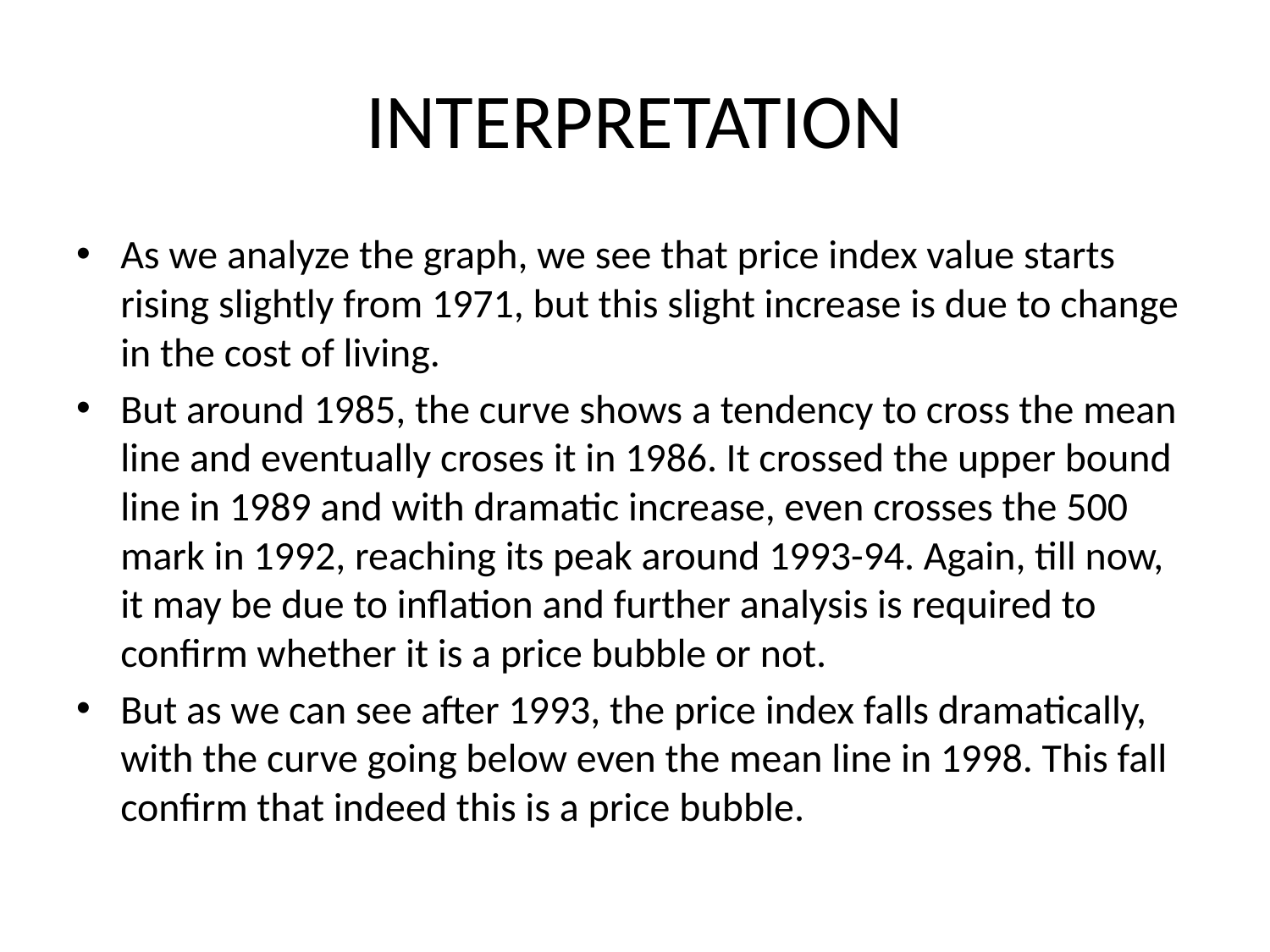

# INTERPRETATION
As we analyze the graph, we see that price index value starts rising slightly from 1971, but this slight increase is due to change in the cost of living.
But around 1985, the curve shows a tendency to cross the mean line and eventually croses it in 1986. It crossed the upper bound line in 1989 and with dramatic increase, even crosses the 500 mark in 1992, reaching its peak around 1993-94. Again, till now, it may be due to inflation and further analysis is required to confirm whether it is a price bubble or not.
But as we can see after 1993, the price index falls dramatically, with the curve going below even the mean line in 1998. This fall confirm that indeed this is a price bubble.